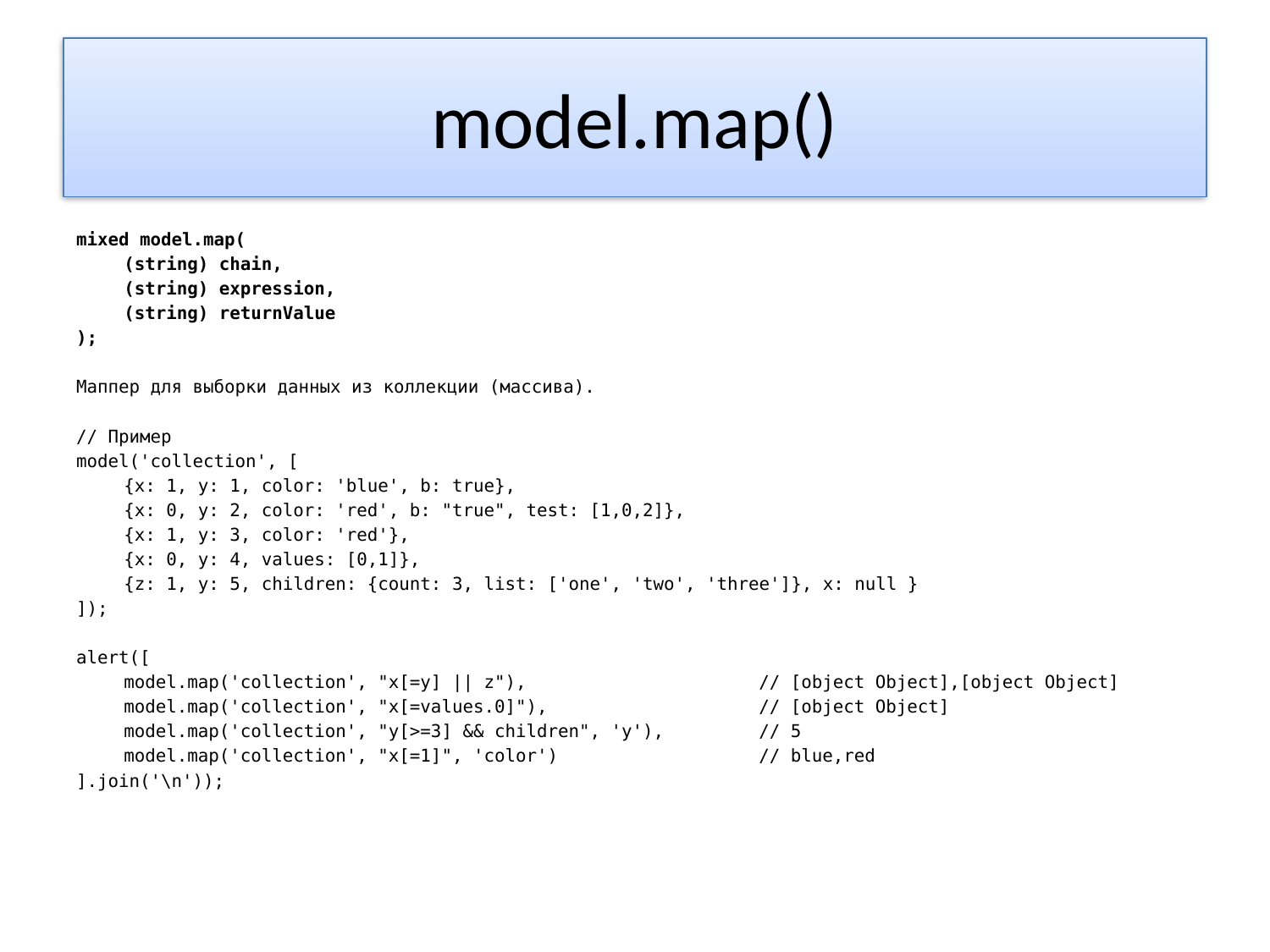

# model.map()
mixed model.map(
	(string) chain,
	(string) expression,
	(string) returnValue
);

Маппер для выборки данных из коллекции (массива).

// Пример
model('collection', [
	{x: 1, y: 1, color: 'blue', b: true},
	{x: 0, y: 2, color: 'red', b: "true", test: [1,0,2]},
	{x: 1, y: 3, color: 'red'},
	{x: 0, y: 4, values: [0,1]},
	{z: 1, y: 5, children: {count: 3, list: ['one', 'two', 'three']}, x: null }
]);

alert([
	model.map('collection', "x[=y] || z"),		// [object Object],[object Object]
	model.map('collection', "x[=values.0]"),		// [object Object]
	model.map('collection', "y[>=3] && children", 'y'),	// 5
	model.map('collection', "x[=1]", 'color') 		// blue,red
].join('\n'));